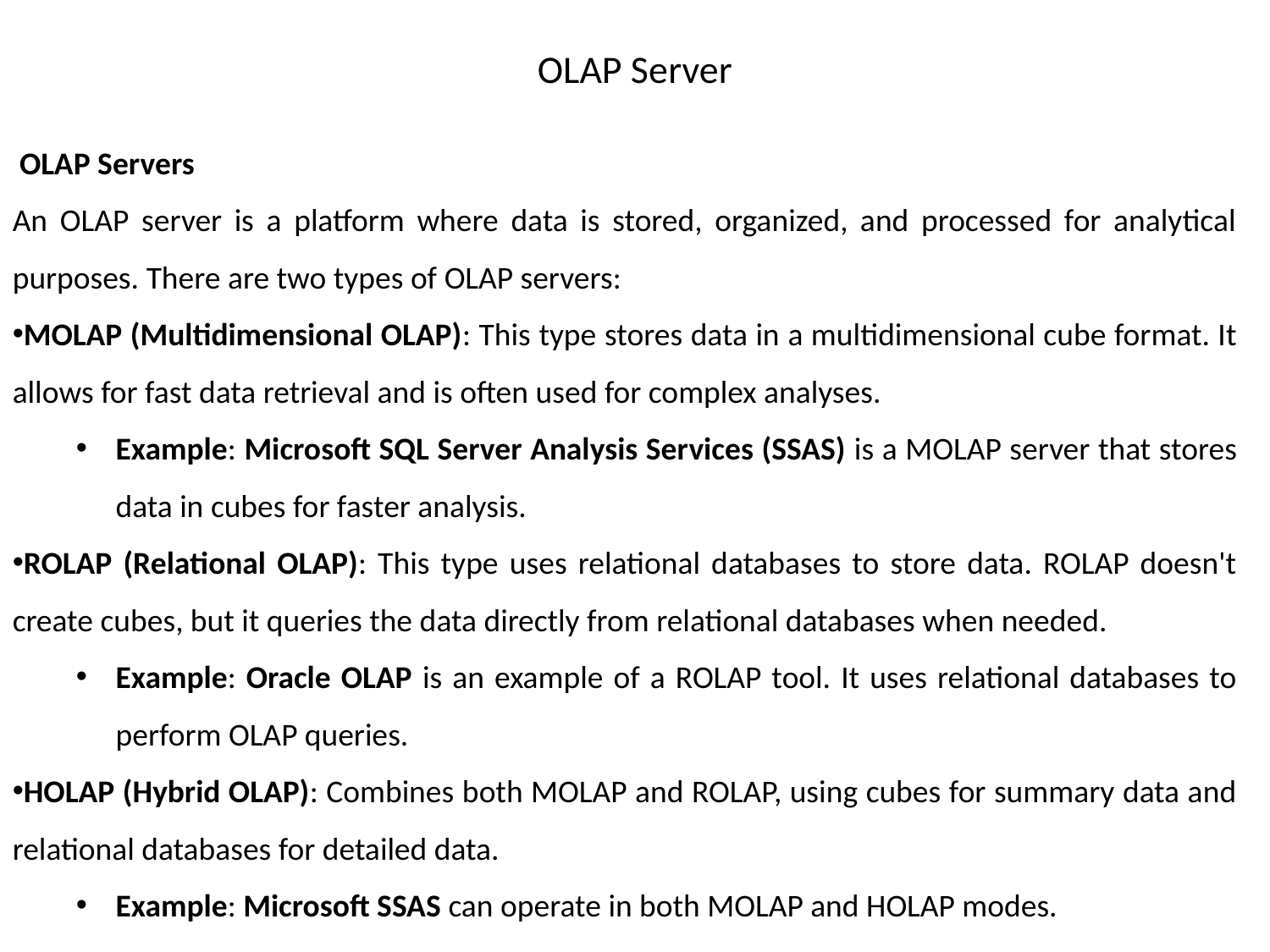

# OLAP Server
 OLAP Servers
An OLAP server is a platform where data is stored, organized, and processed for analytical purposes. There are two types of OLAP servers:
MOLAP (Multidimensional OLAP): This type stores data in a multidimensional cube format. It allows for fast data retrieval and is often used for complex analyses.
Example: Microsoft SQL Server Analysis Services (SSAS) is a MOLAP server that stores data in cubes for faster analysis.
ROLAP (Relational OLAP): This type uses relational databases to store data. ROLAP doesn't create cubes, but it queries the data directly from relational databases when needed.
Example: Oracle OLAP is an example of a ROLAP tool. It uses relational databases to perform OLAP queries.
HOLAP (Hybrid OLAP): Combines both MOLAP and ROLAP, using cubes for summary data and relational databases for detailed data.
Example: Microsoft SSAS can operate in both MOLAP and HOLAP modes.